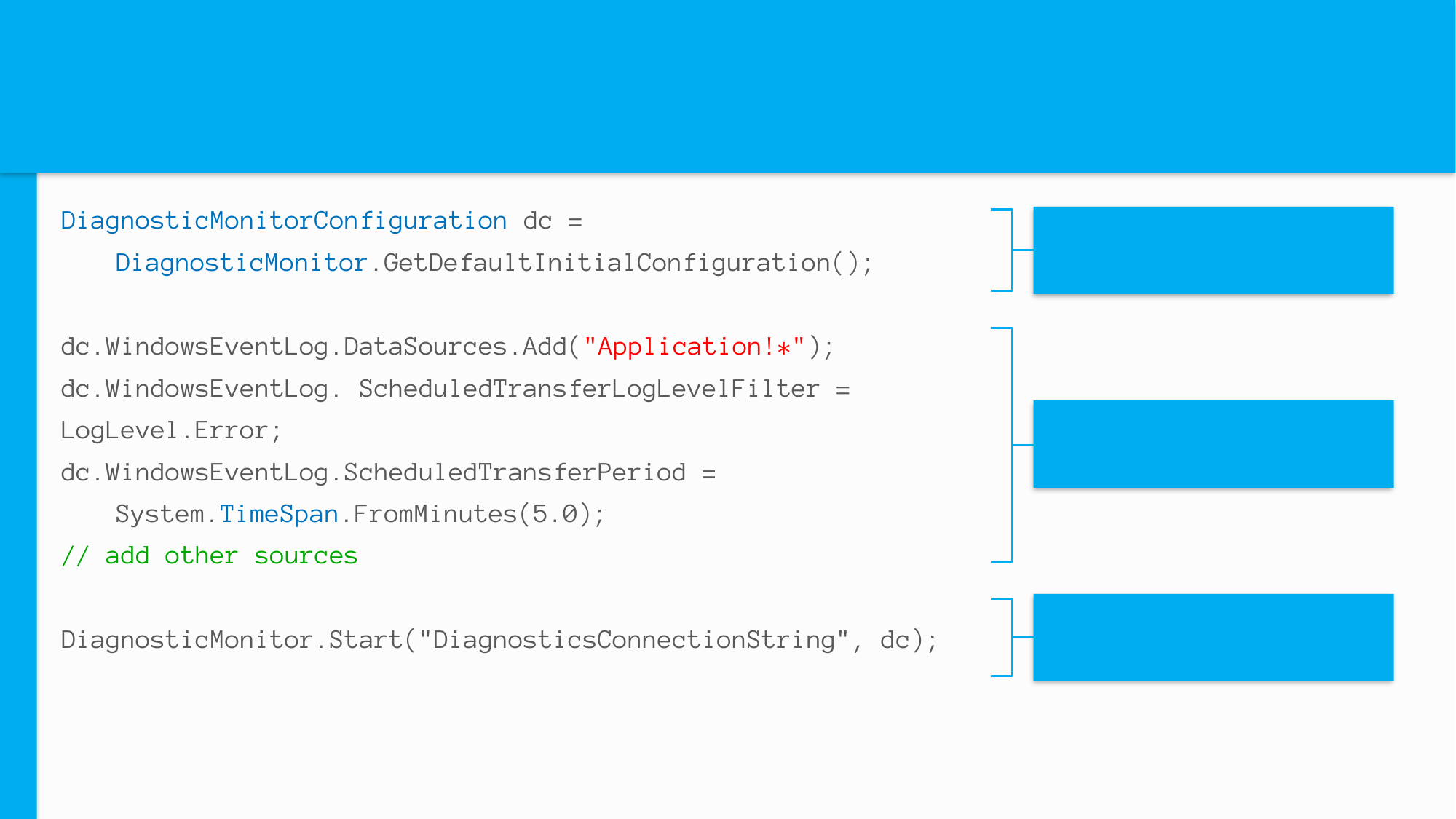

# Diagnostic Monitor (Role Startup)
DiagnosticMonitorConfiguration dc =
DiagnosticMonitor.GetDefaultInitialConfiguration();

dc.WindowsEventLog.DataSources.Add("Application!*");
dc.WindowsEventLog. ScheduledTransferLogLevelFilter =
LogLevel.Error;
dc.WindowsEventLog.ScheduledTransferPeriod =
System.TimeSpan.FromMinutes(5.0);
// add other sources

DiagnosticMonitor.Start("DiagnosticsConnectionString", dc);
Start off with default configuration

Determine what to log and when to transfer to storage
Start the monitor